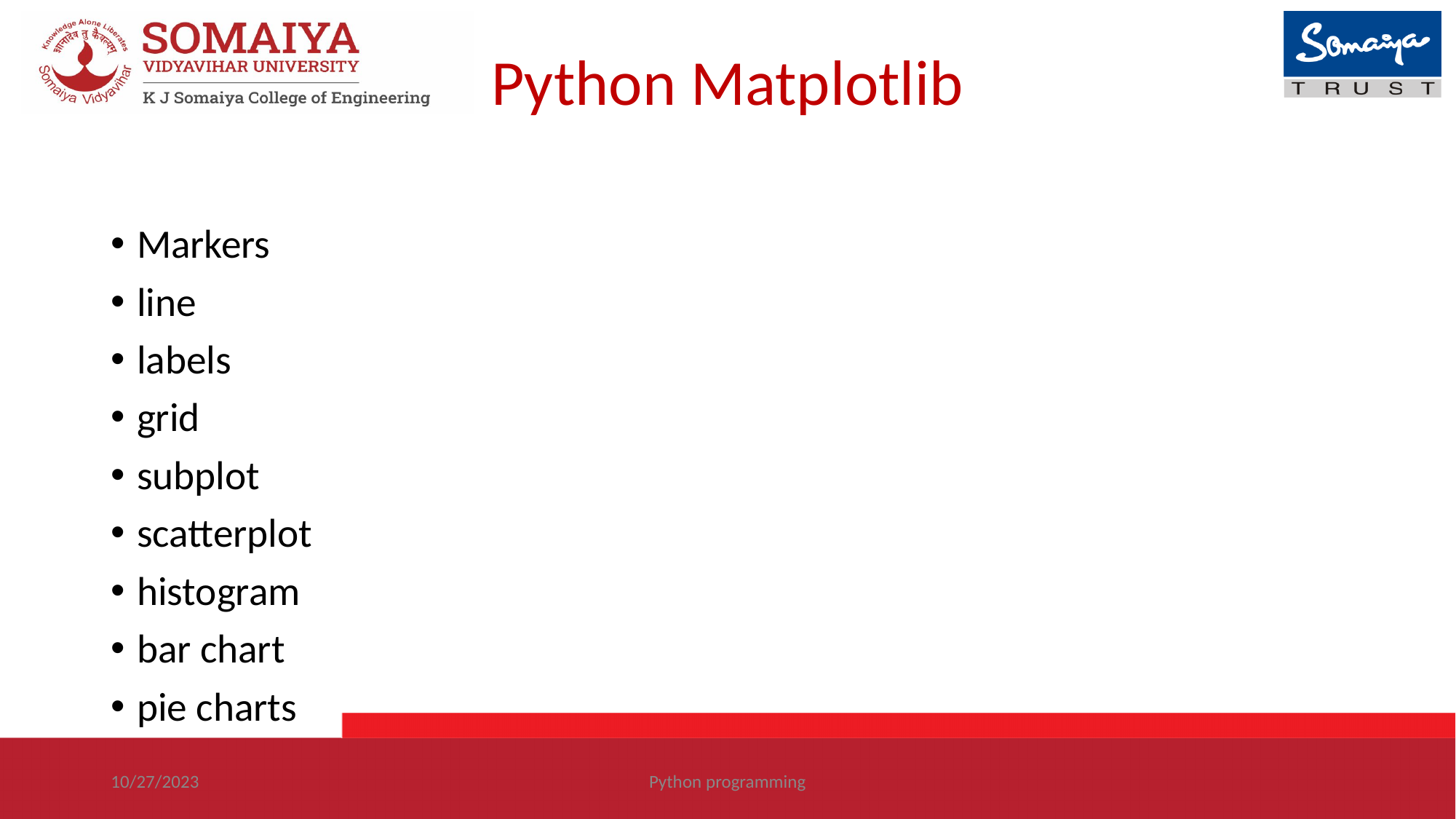

# Python Matplotlib
Markers
line
labels
grid
subplot
scatterplot
histogram
bar chart
pie charts
10/27/2023
Python programming